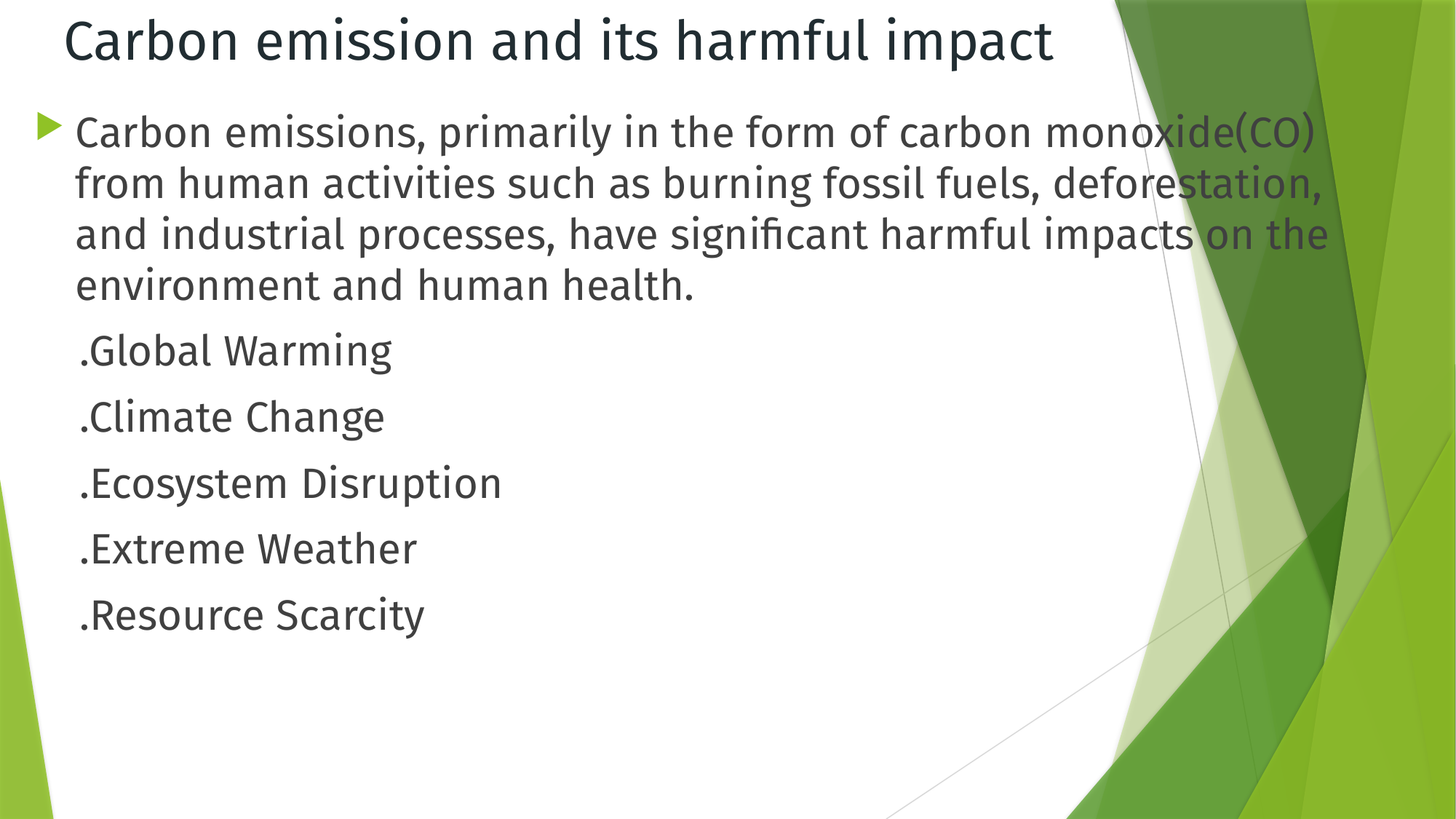

# Carbon emission and its harmful impact
Carbon emissions, primarily in the form of carbon monoxide(CO) from human activities such as burning fossil fuels, deforestation, and industrial processes, have significant harmful impacts on the environment and human health.
    .Global Warming
    .Climate Change
    .Ecosystem Disruption
    .Extreme Weather
    .Resource Scarcity